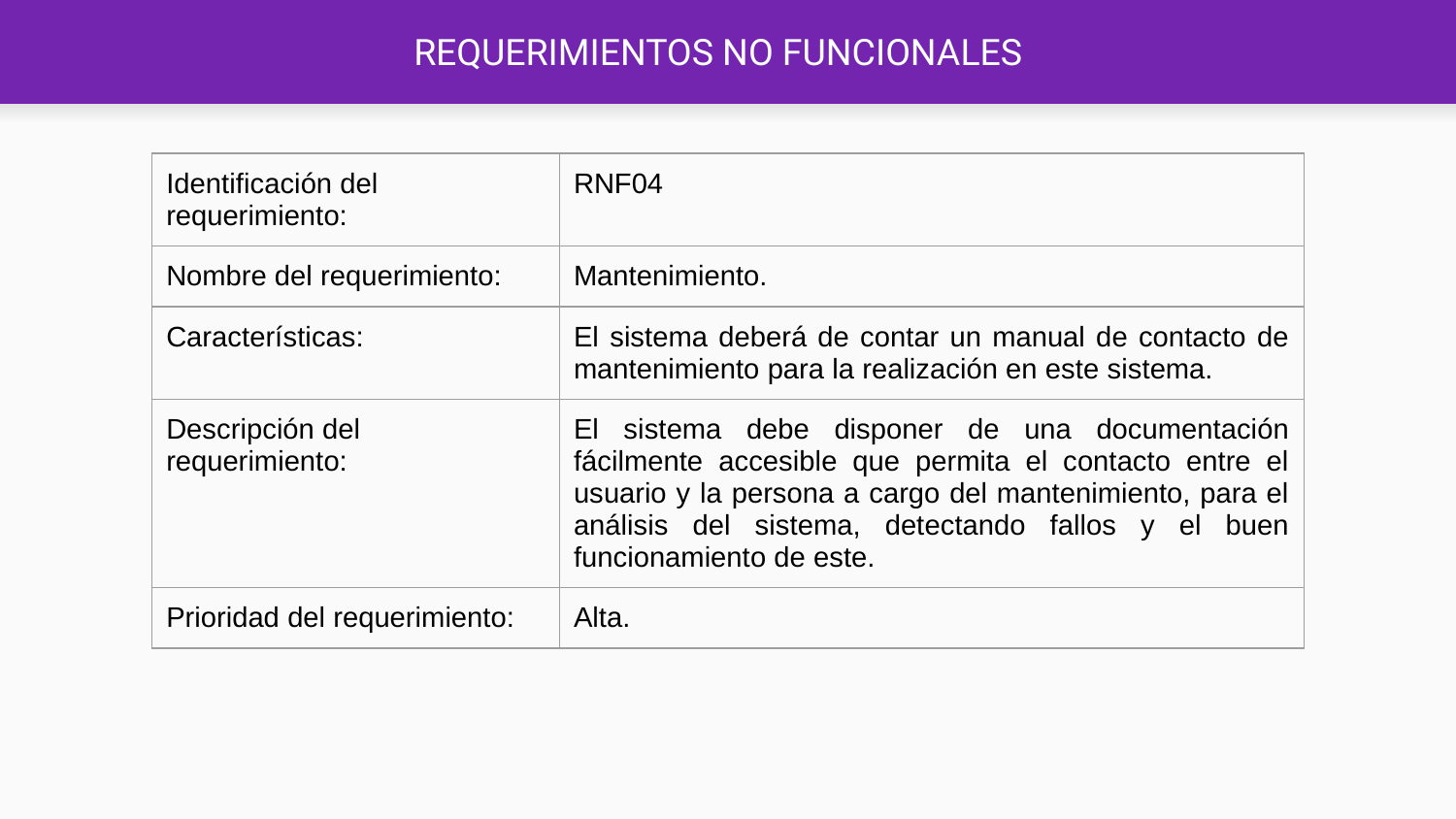

# REQUERIMIENTOS NO FUNCIONALES
| Identificación del requerimiento: | RNF04 |
| --- | --- |
| Nombre del requerimiento: | Mantenimiento. |
| Características: | El sistema deberá de contar un manual de contacto de mantenimiento para la realización en este sistema. |
| Descripción del requerimiento: | El sistema debe disponer de una documentación fácilmente accesible que permita el contacto entre el usuario y la persona a cargo del mantenimiento, para el análisis del sistema, detectando fallos y el buen funcionamiento de este. |
| Prioridad del requerimiento: | Alta. |